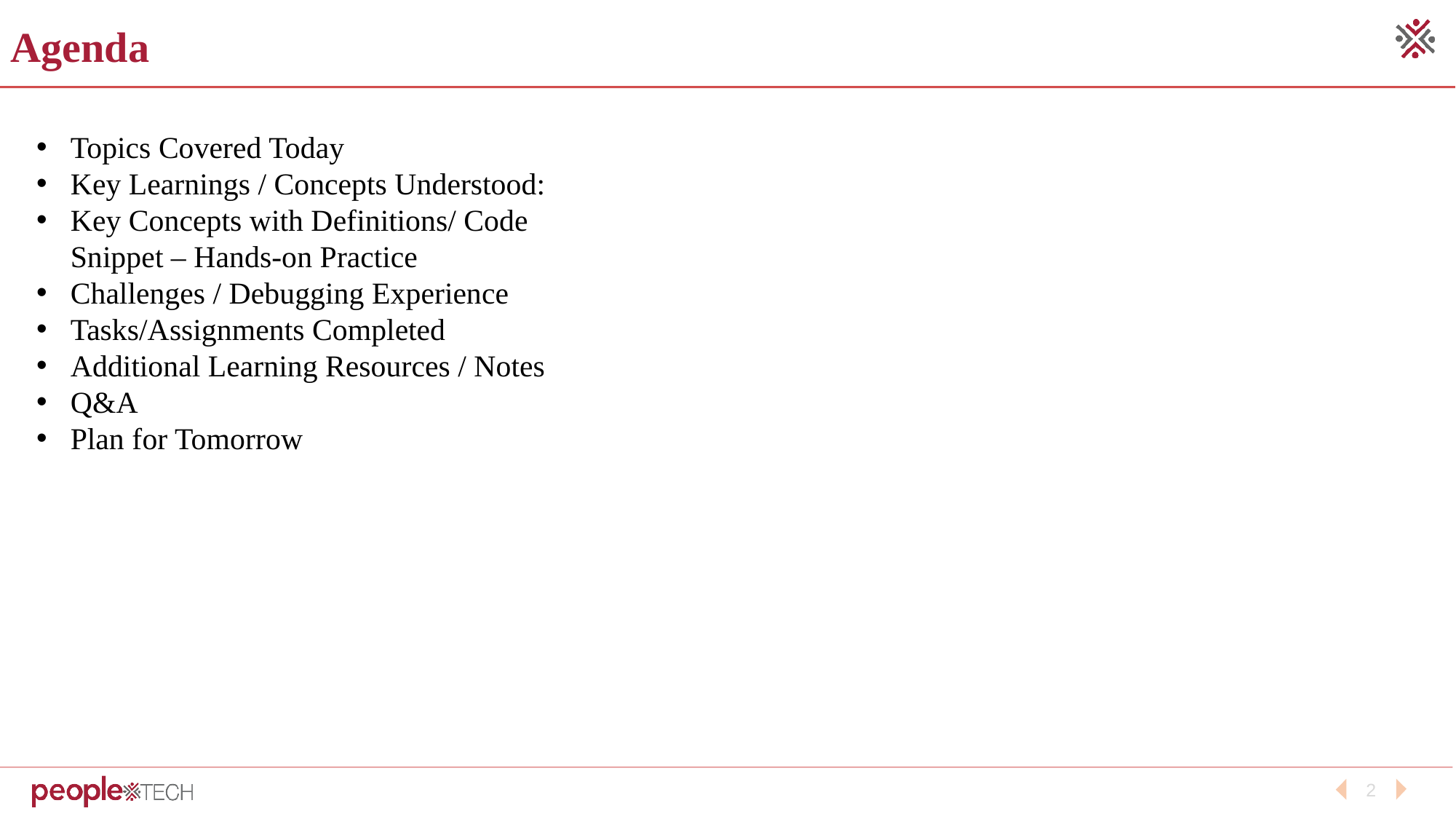

Agenda
Topics Covered Today​
Key Learnings / Concepts Understood:​
Key Concepts with Definitions/ Code Snippet – Hands-on Practice​
Challenges / Debugging Experience​
Tasks/Assignments Completed​
Additional Learning Resources / Notes​
Q&A​
Plan for Tomorrow​
 ​
 ​
​